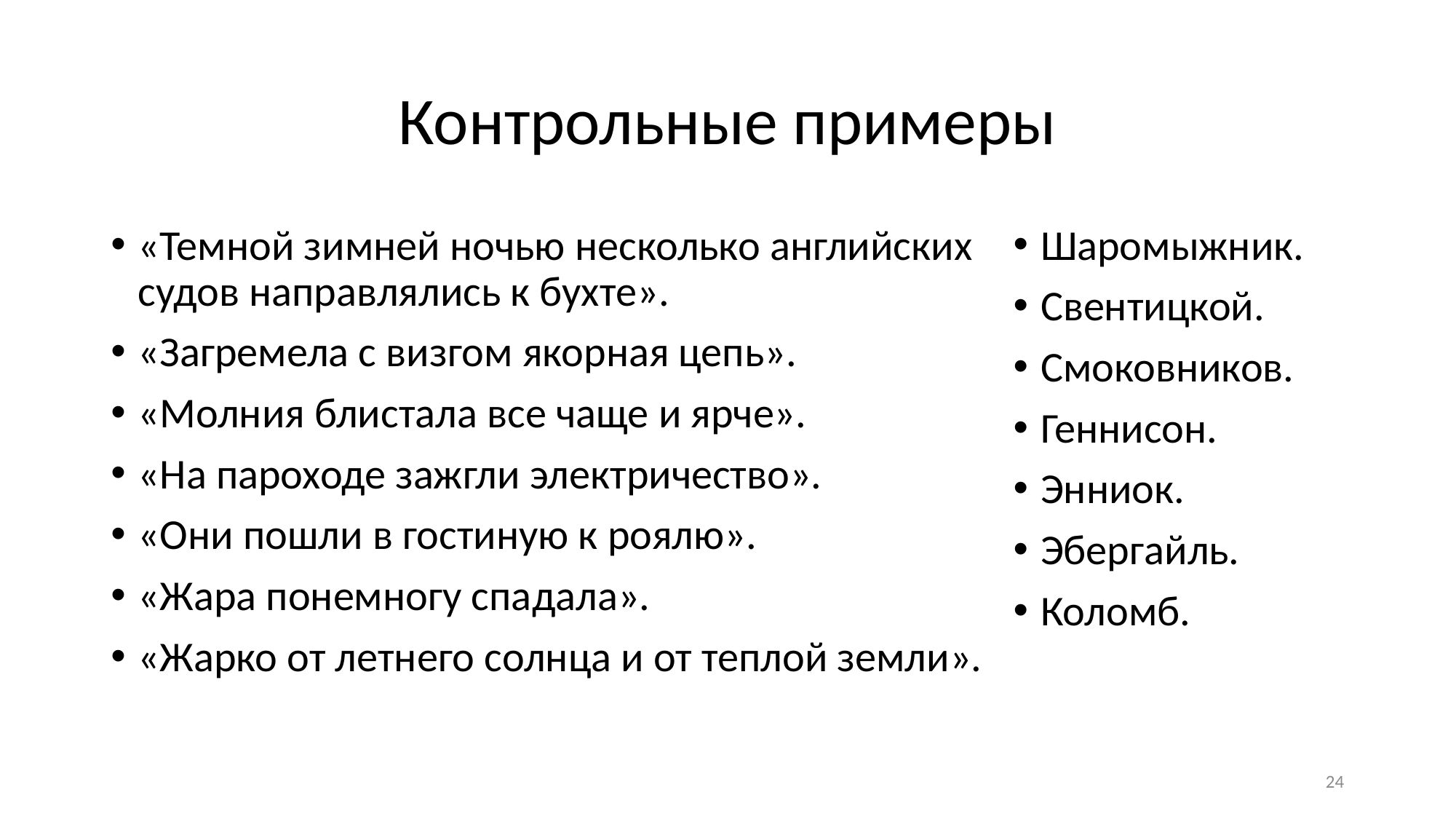

# Контрольные примеры
«Темной зимней ночью несколько английских судов направлялись к бухте».
«Загремела с визгом якорная цепь».
«Молния блистала все чаще и ярче».
«На пароходе зажгли электричество».
«Они пошли в гостиную к роялю».
«Жара понемногу спадала».
«Жарко от летнего солнца и от теплой земли».

Шаромыжник.
Свентицкой.
Смоковников.
Геннисон.
Энниок.
Эбергайль.
Коломб.
24